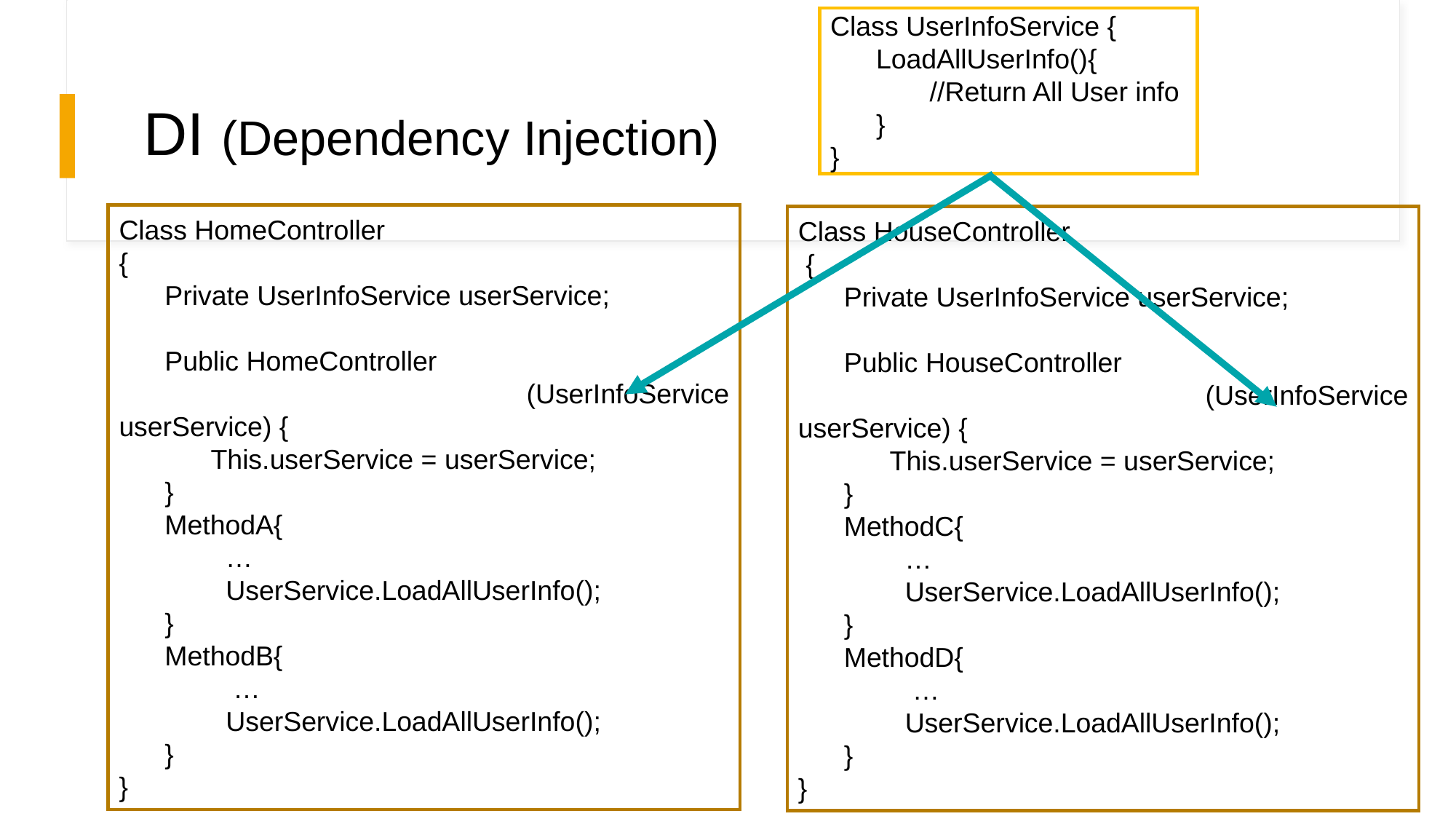

Class UserInfoService {
      LoadAllUserInfo(){
             //Return All User info
      }
}
# DI (Dependency Injection)
Class HomeController
{
      Private UserInfoService userService;

      Public HomeController
                                 (UserInfoService userService) {
            This.userService = userService;
      }
      MethodA{
              …
              UserService.LoadAllUserInfo();
      }
      MethodB{
               …
              UserService.LoadAllUserInfo();
      }
}
Class HouseController
 {
      Private UserInfoService userService;

      Public HouseController
                                 (UserInfoService userService) {
            This.userService = userService;
      }
      MethodC{
              …
              UserService.LoadAllUserInfo();
      }
      MethodD{
               …
              UserService.LoadAllUserInfo();
      }
}